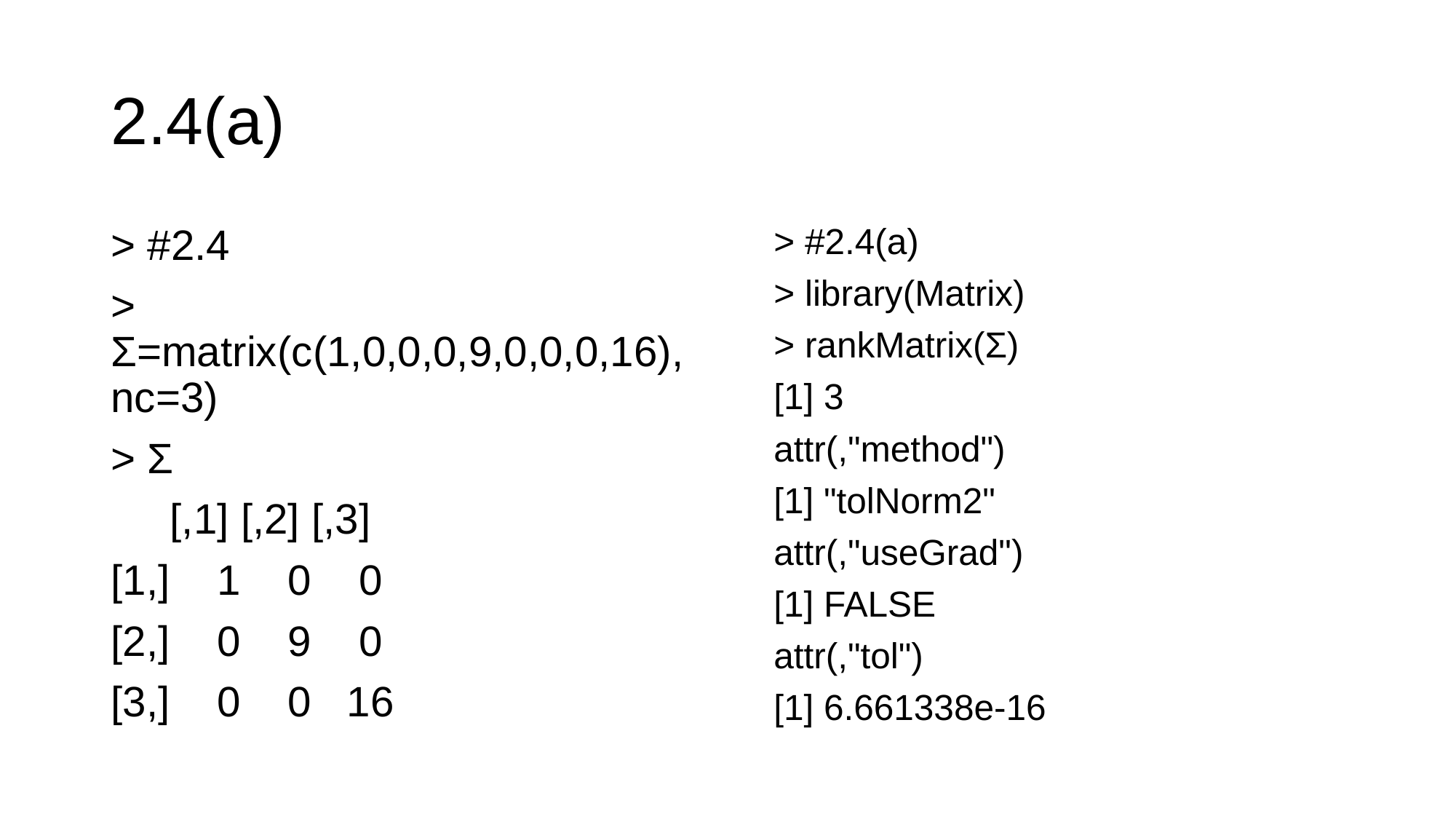

# 2.4(a)
> #2.4
> Σ=matrix(c(1,0,0,0,9,0,0,0,16), nc=3)
> Σ
     [,1] [,2] [,3]
[1,]    1    0    0
[2,]    0    9    0
[3,]    0    0   16
> #2.4(a)
> library(Matrix)
> rankMatrix(Σ)
[1] 3
attr(,"method")
[1] "tolNorm2"
attr(,"useGrad")
[1] FALSE
attr(,"tol")
[1] 6.661338e-16